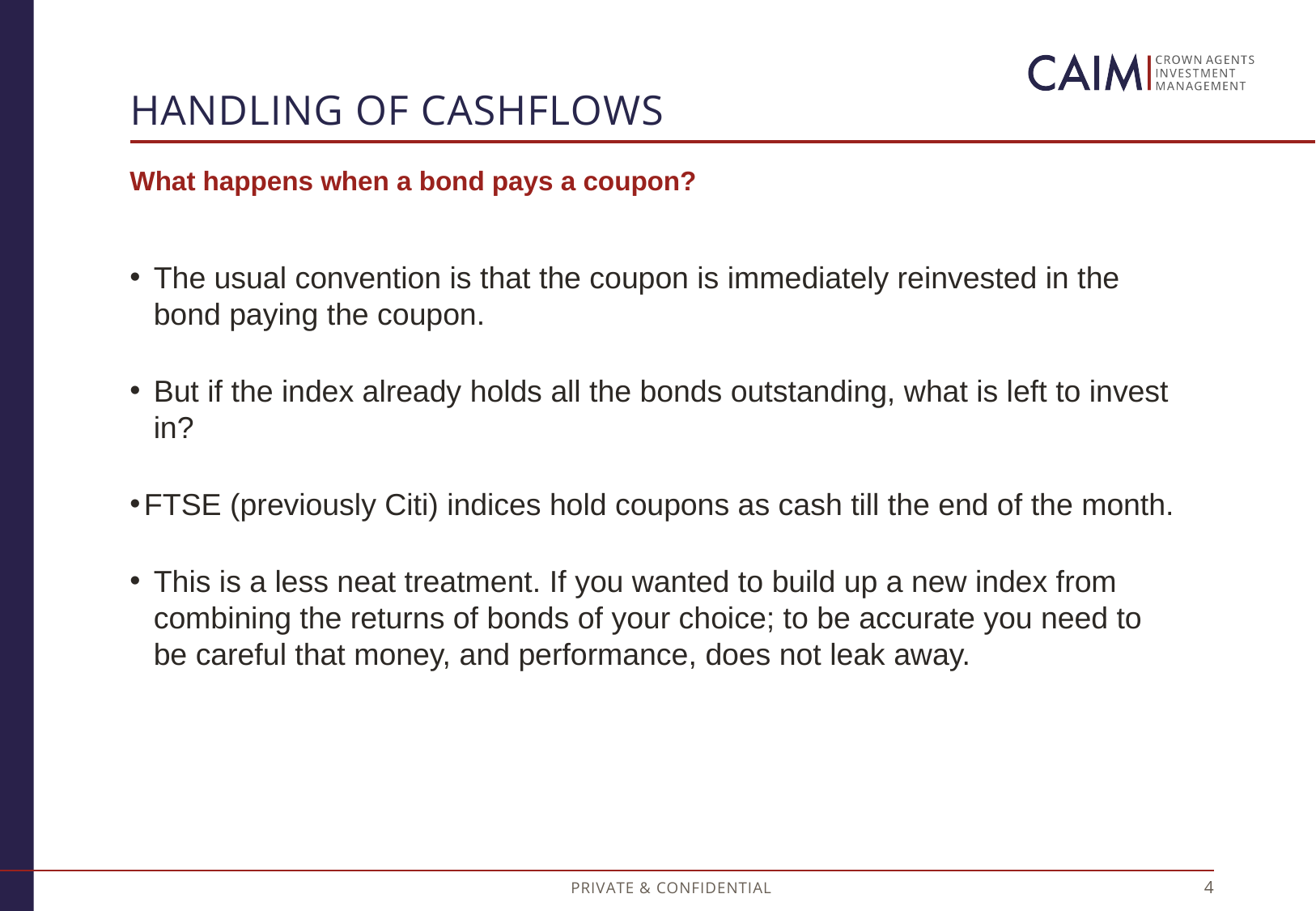

# Handling of cashflows
What happens when a bond pays a coupon?
The usual convention is that the coupon is immediately reinvested in the bond paying the coupon.
But if the index already holds all the bonds outstanding, what is left to invest in?
FTSE (previously Citi) indices hold coupons as cash till the end of the month.
This is a less neat treatment. If you wanted to build up a new index from combining the returns of bonds of your choice; to be accurate you need to be careful that money, and performance, does not leak away.